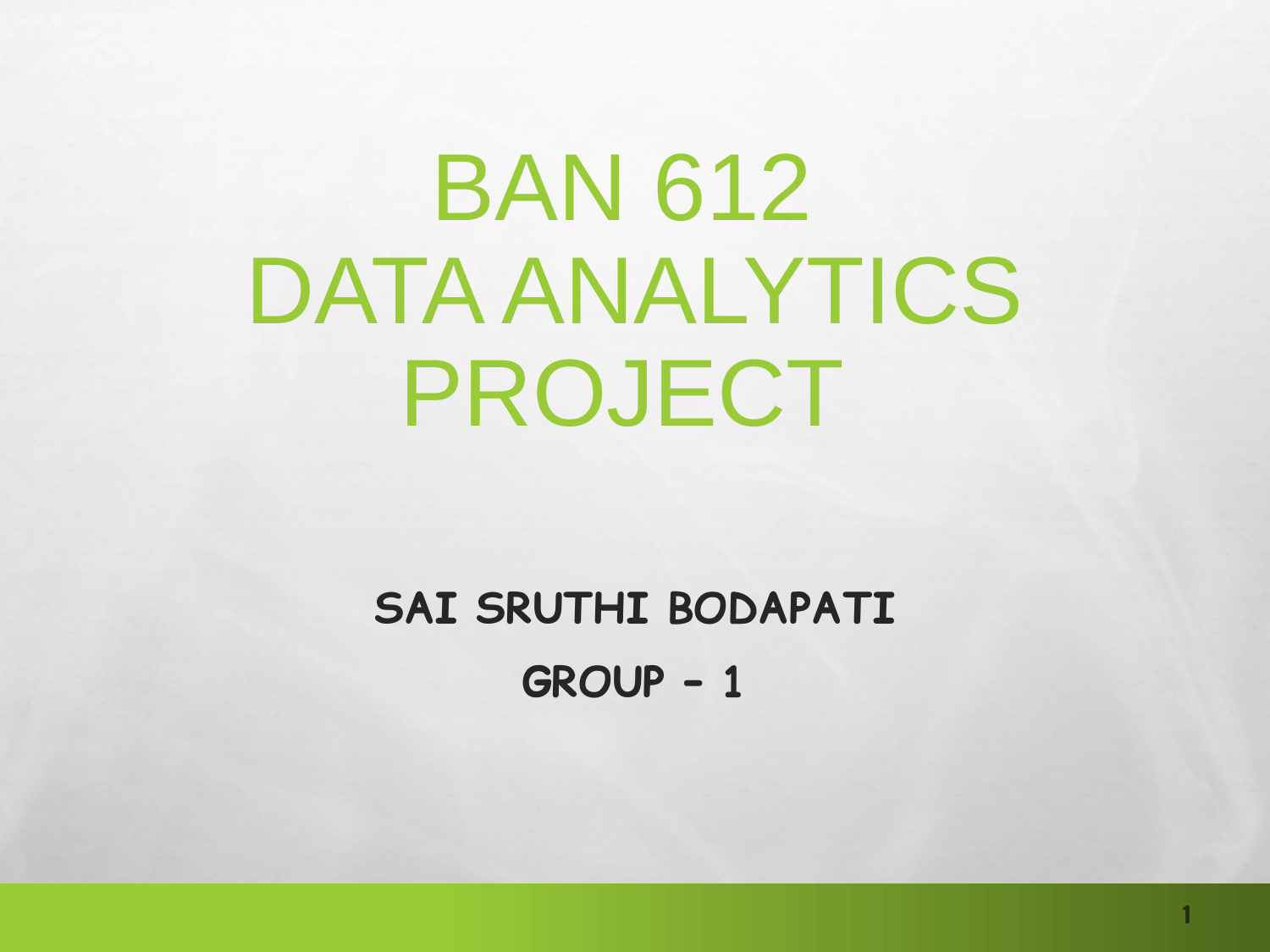

# BAN 612 DATA ANALYTICS PROJECT
Sai Sruthi Bodapati
Group – 1

1